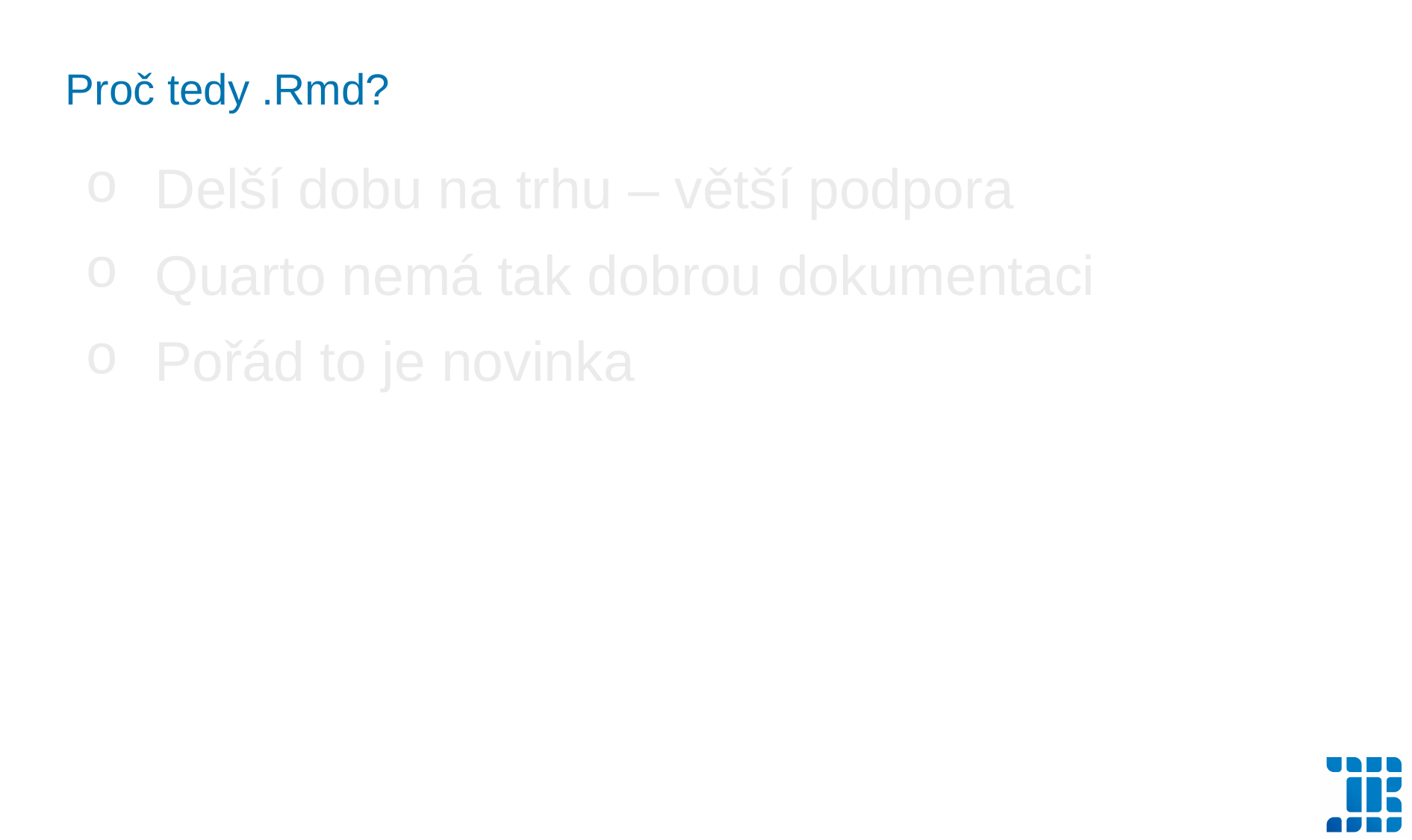

Proč tedy .Rmd?
Delší dobu na trhu – větší podpora
Quarto nemá tak dobrou dokumentaci
Pořád to je novinka